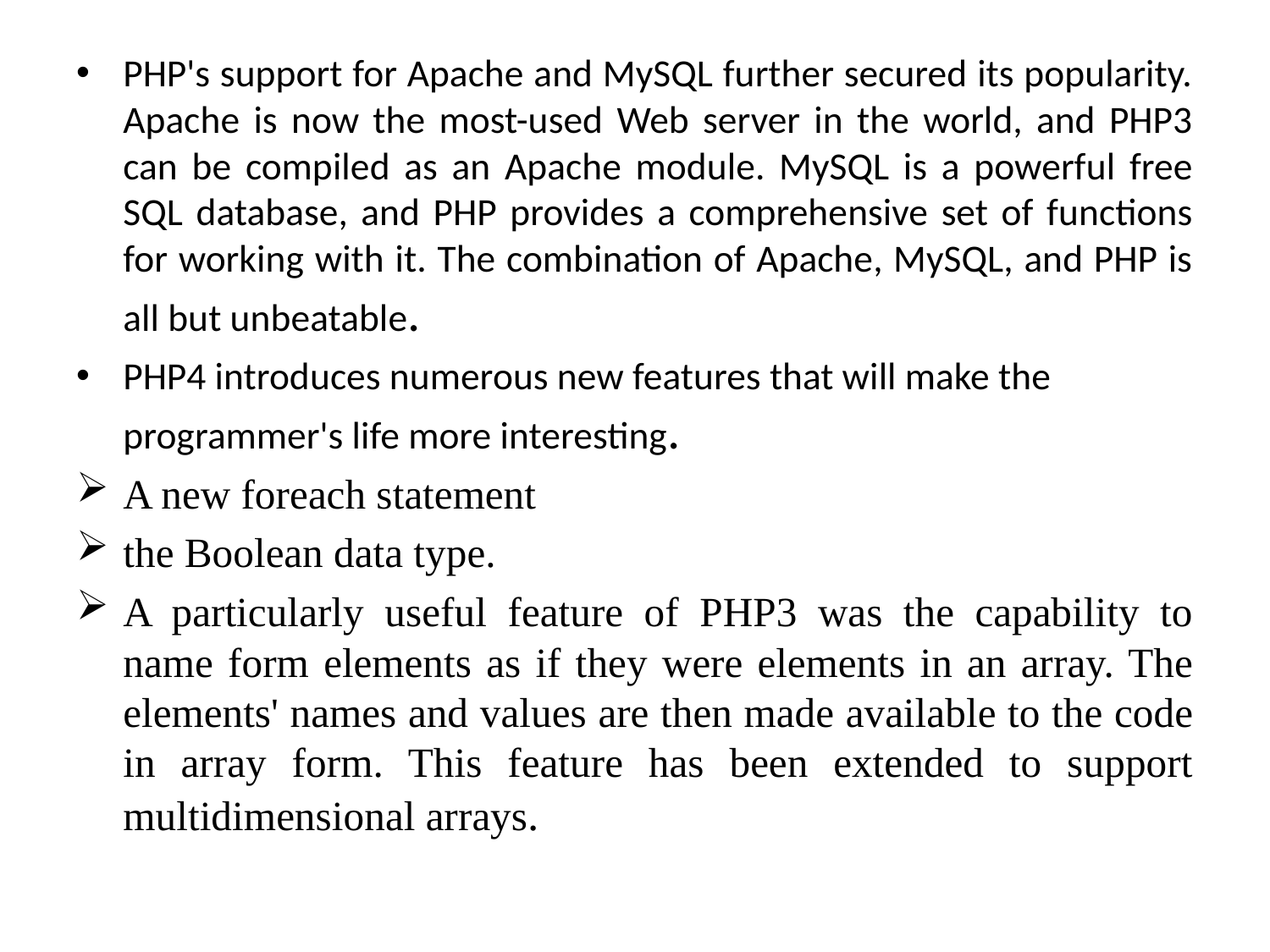

PHP's support for Apache and MySQL further secured its popularity. Apache is now the most-used Web server in the world, and PHP3 can be compiled as an Apache module. MySQL is a powerful free SQL database, and PHP provides a comprehensive set of functions for working with it. The combination of Apache, MySQL, and PHP is all but unbeatable.
PHP4 introduces numerous new features that will make the programmer's life more interesting.
A new foreach statement
the Boolean data type.
A particularly useful feature of PHP3 was the capability to name form elements as if they were elements in an array. The elements' names and values are then made available to the code in array form. This feature has been extended to support multidimensional arrays.